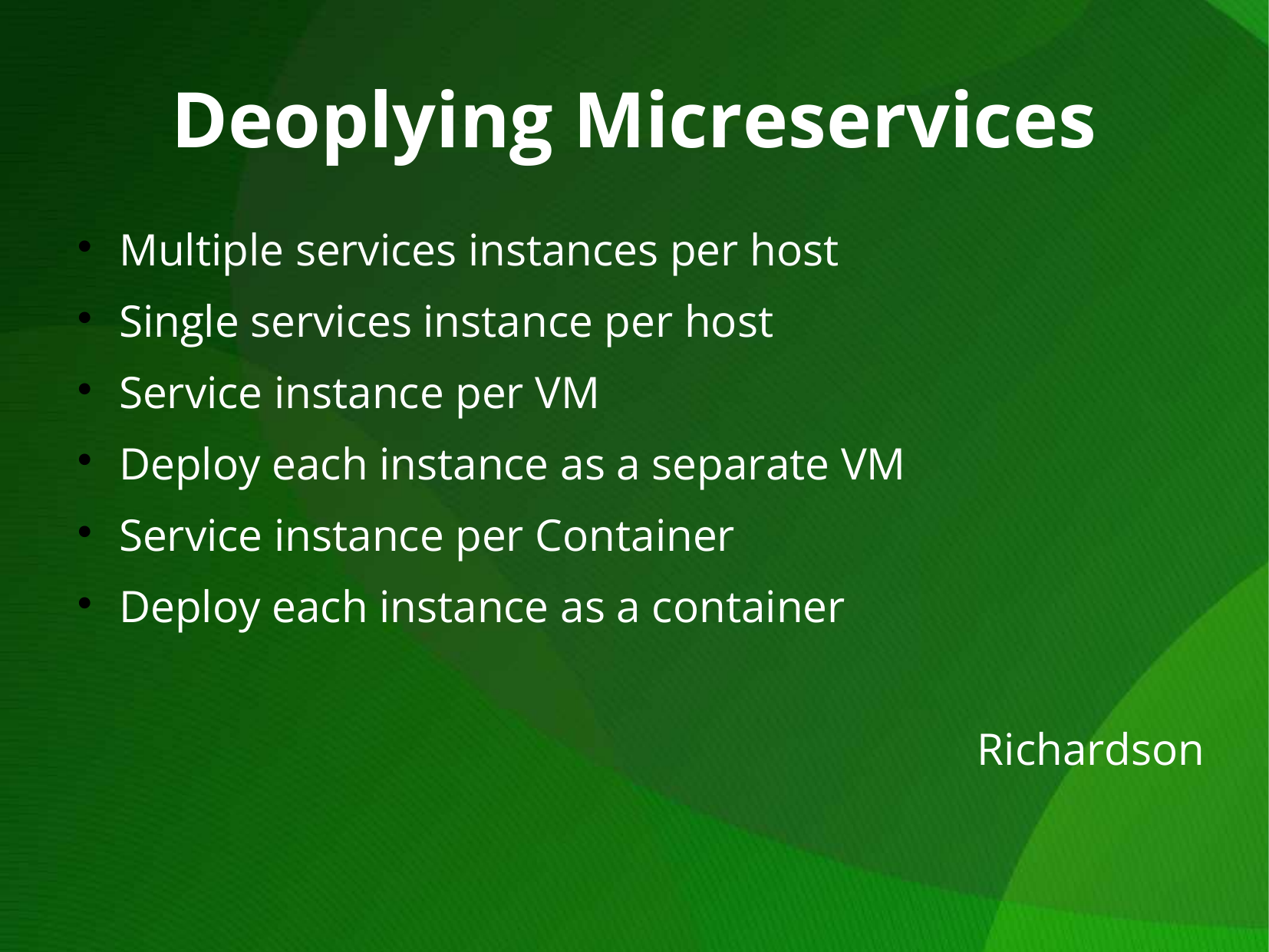

Deoplying Micreservices
Multiple services instances per host
Single services instance per host
Service instance per VM
Deploy each instance as a separate VM
Service instance per Container
Deploy each instance as a container

Richardson